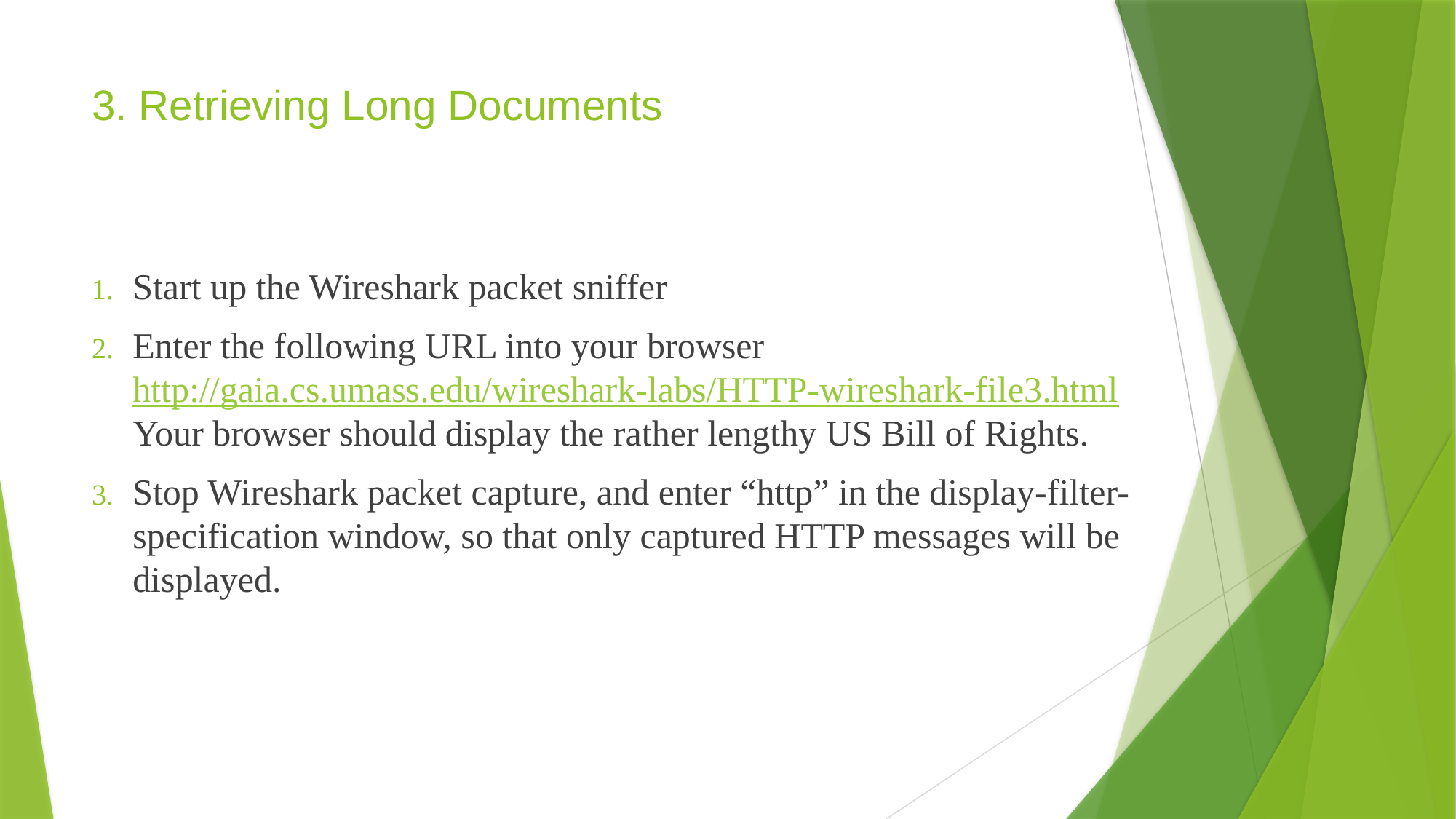

# 3. Retrieving Long Documents
Start up the Wireshark packet sniffer
Enter the following URL into your browser
http://gaia.cs.umass.edu/wireshark-labs/HTTP-wireshark-file3.html
Your browser should display the rather lengthy US Bill of Rights.
Stop Wireshark packet capture, and enter “http” in the display-filter-specification window, so that only captured HTTP messages will be displayed.